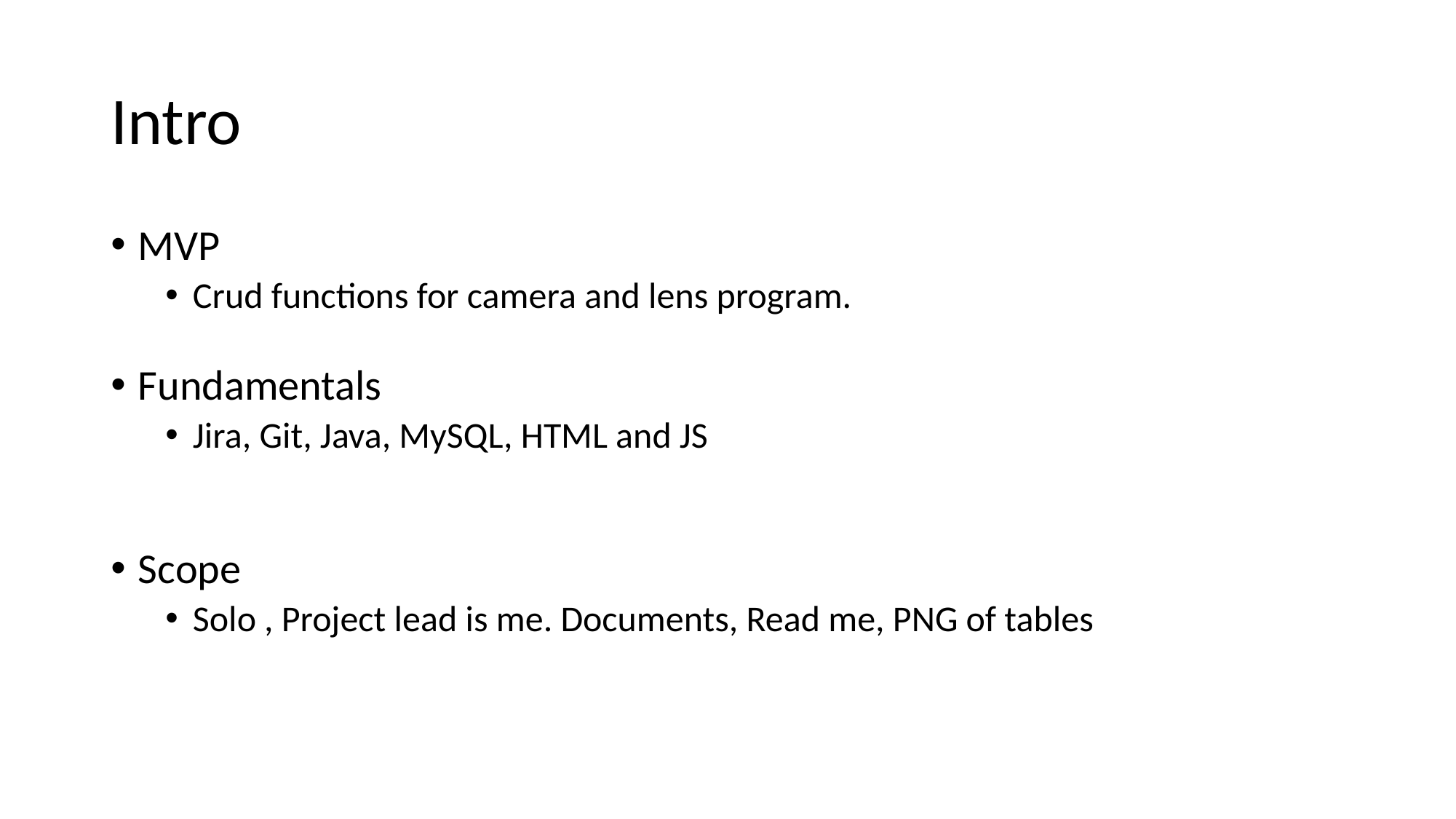

# Intro
MVP
Crud functions for camera and lens program.

Fundamentals
Jira, Git, Java, MySQL, HTML and JS

Scope
Solo , Project lead is me. Documents, Read me, PNG of tables